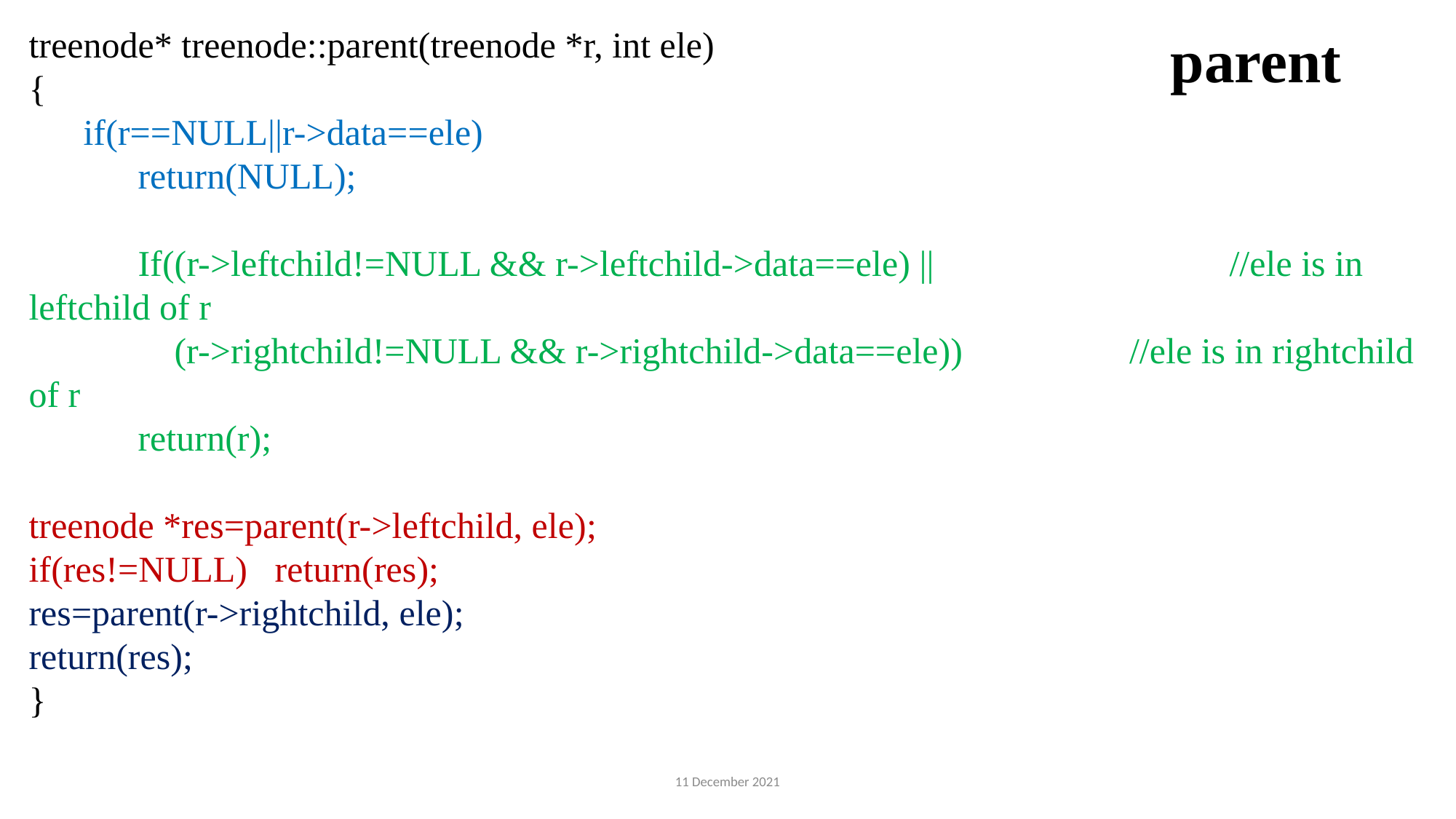

treenode* treenode::parent(treenode *r, int ele)
{
if(r==NULL||r->data==ele)
	return(NULL);

	If((r->leftchild!=NULL && r->leftchild->data==ele) || 			//ele is in leftchild of r
	    (r->rightchild!=NULL && r->rightchild->data==ele))		 //ele is in rightchild of r
return(r);

treenode *res=parent(r->leftchild, ele);
if(res!=NULL)   return(res);
res=parent(r->rightchild, ele);
return(res);
}
parent
11 December 2021